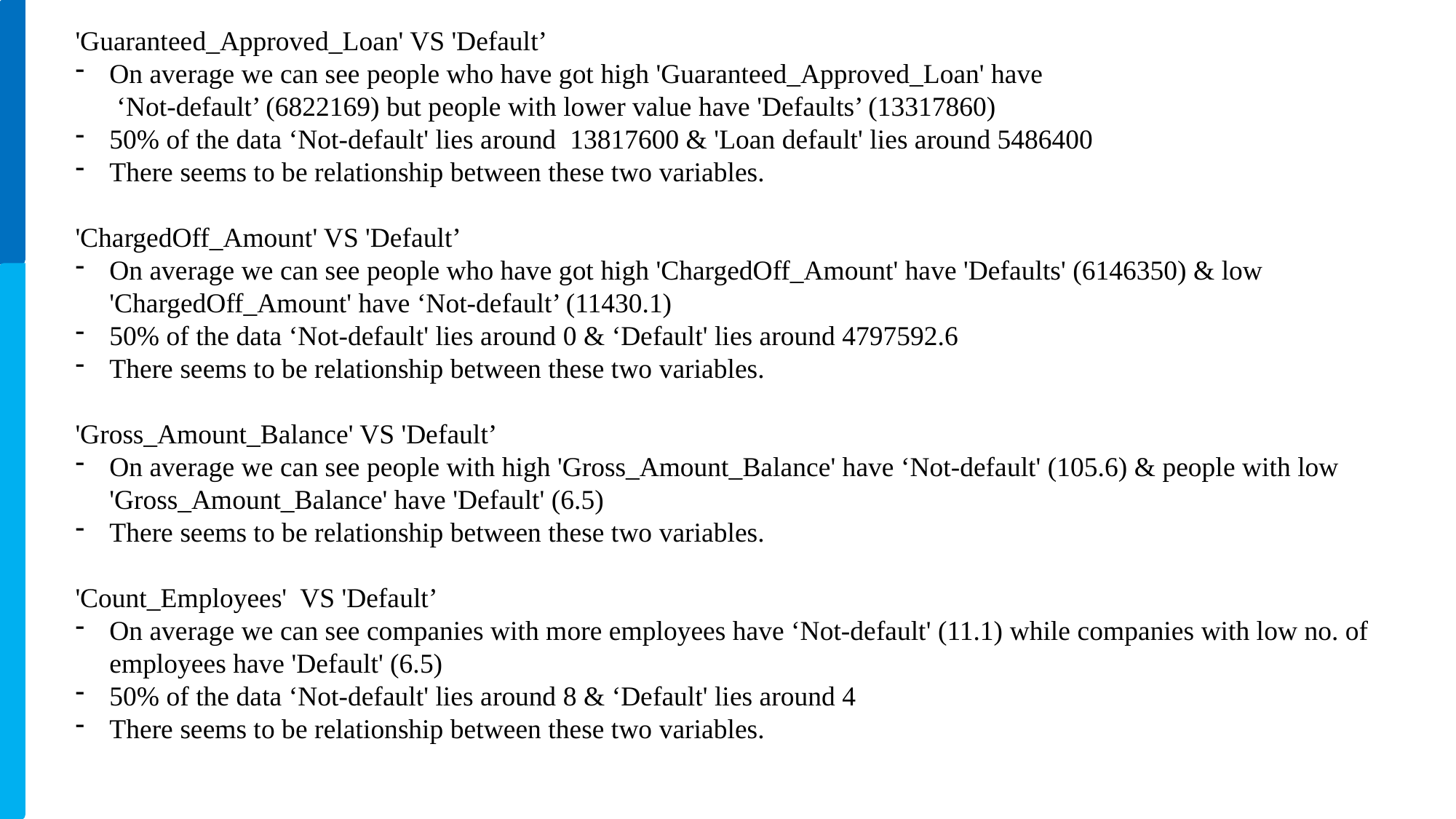

'Guaranteed_Approved_Loan' VS 'Default’
On average we can see people who have got high 'Guaranteed_Approved_Loan' have
      ‘Not-default’ (6822169) but people with lower value have 'Defaults’ (13317860)
50% of the data ‘Not-default' lies around  13817600 & 'Loan default' lies around 5486400
There seems to be relationship between these two variables.

'ChargedOff_Amount' VS 'Default’
On average we can see people who have got high 'ChargedOff_Amount' have 'Defaults' (6146350) & low 'ChargedOff_Amount' have ‘Not-default’ (11430.1)
50% of the data ‘Not-default' lies around 0 & ‘Default' lies around 4797592.6
There seems to be relationship between these two variables.

'Gross_Amount_Balance' VS 'Default’
On average we can see people with high 'Gross_Amount_Balance' have ‘Not-default' (105.6) & people with low 'Gross_Amount_Balance' have 'Default' (6.5)
There seems to be relationship between these two variables.

'Count_Employees'  VS 'Default’
On average we can see companies with more employees have ‘Not-default' (11.1) while companies with low no. of employees have 'Default' (6.5)
50% of the data ‘Not-default' lies around 8 & ‘Default' lies around 4
There seems to be relationship between these two variables.